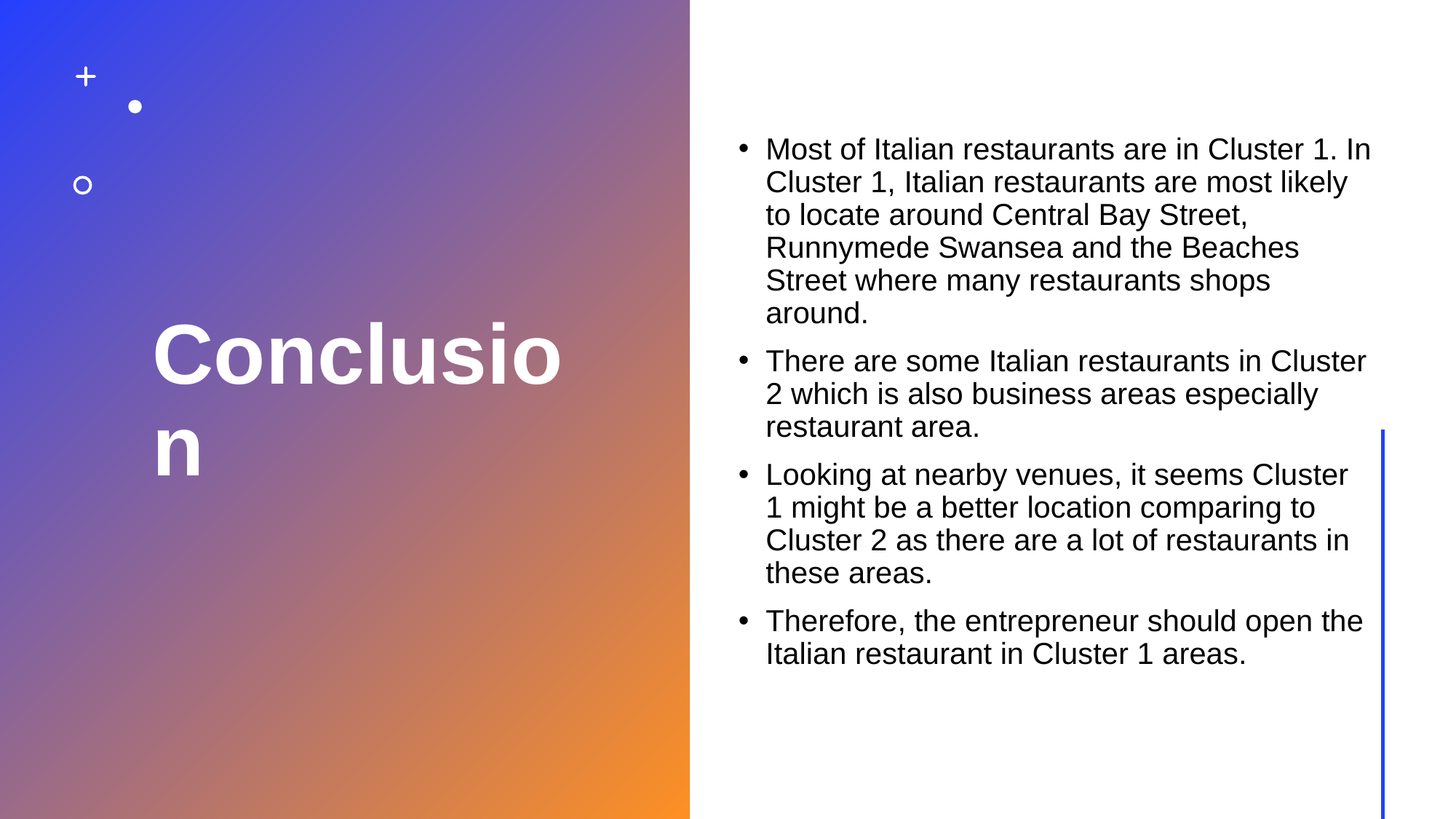

# Conclusion
Most of Italian restaurants are in Cluster 1. In Cluster 1, Italian restaurants are most likely to locate around Central Bay Street, Runnymede Swansea and the Beaches Street where many restaurants shops around.
There are some Italian restaurants in Cluster 2 which is also business areas especially restaurant area.
Looking at nearby venues, it seems Cluster 1 might be a better location comparing to Cluster 2 as there are a lot of restaurants in these areas.
Therefore, the entrepreneur should open the Italian restaurant in Cluster 1 areas.